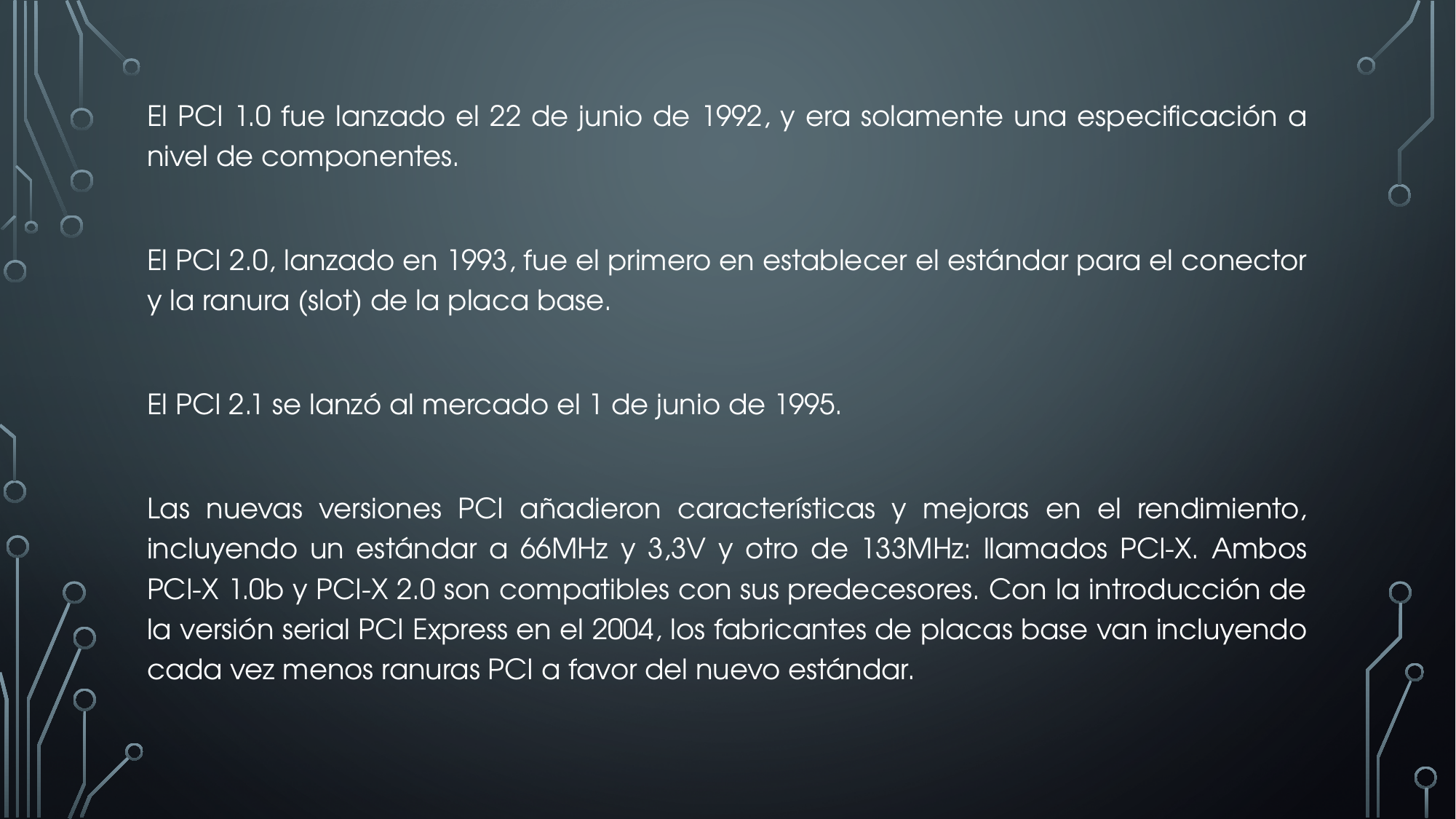

El PCI 1.0 fue lanzado el 22 de junio de 1992, y era solamente una especificación a nivel de componentes.

El PCI 2.0, lanzado en 1993, fue el primero en establecer el estándar para el conector y la ranura (slot) de la placa base.

El PCI 2.1 se lanzó al mercado el 1 de junio de 1995.

Las nuevas versiones PCI añadieron características y mejoras en el rendimiento, incluyendo un estándar a 66MHz y 3,3V y otro de 133MHz: llamados PCI-X. Ambos PCI-X 1.0b y PCI-X 2.0 son compatibles con sus predecesores. Con la introducción de la versión serial PCI Express en el 2004, los fabricantes de placas base van incluyendo cada vez menos ranuras PCI a favor del nuevo estándar.